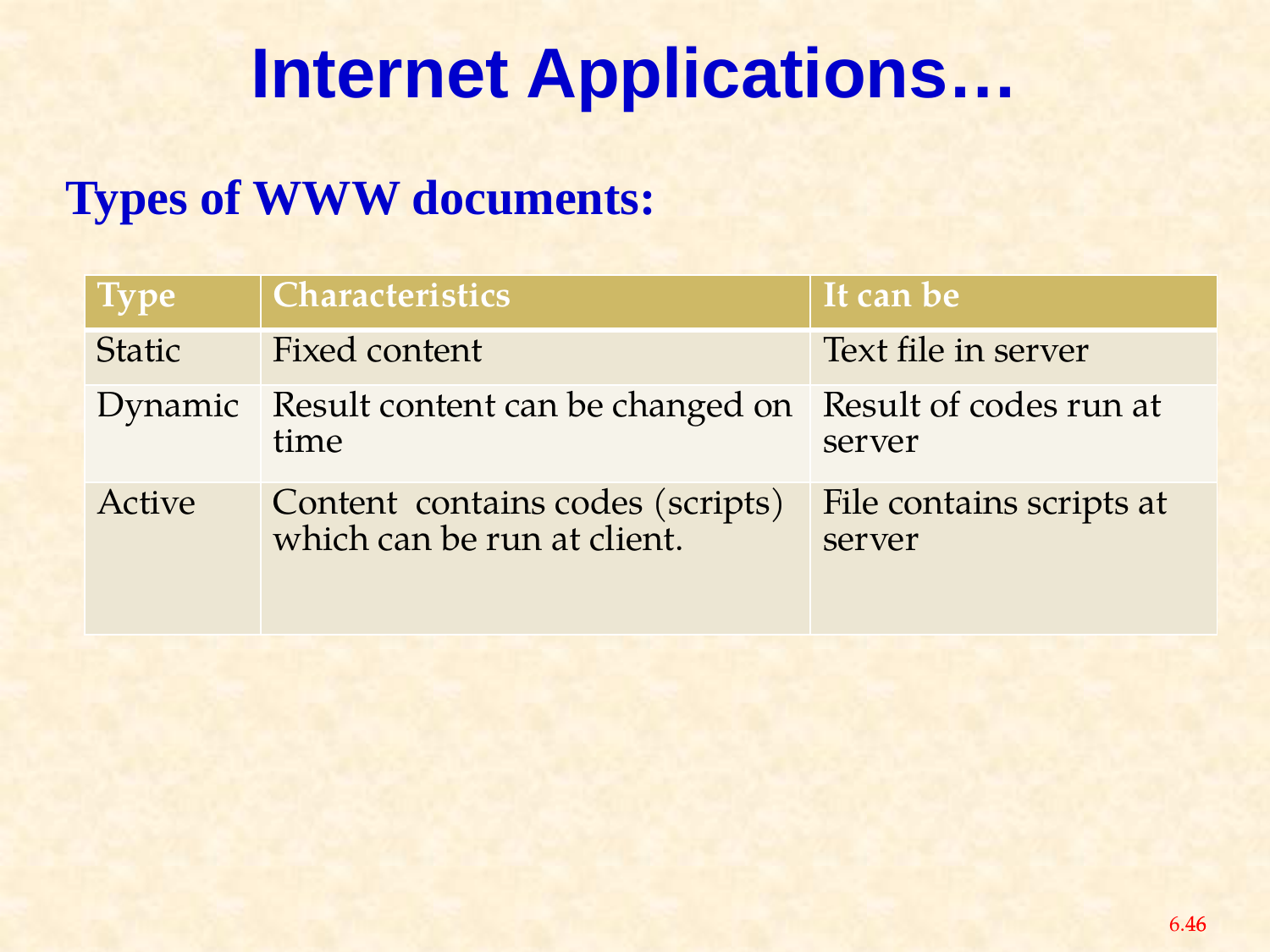

Internet Applications…
Types of WWW documents:
| Type | Characteristics | It can be |
| --- | --- | --- |
| Static | Fixed content | Text file in server |
| Dynamic | Result content can be changed on time | Result of codes run at server |
| Active | Content contains codes (scripts) which can be run at client. | File contains scripts at server |
6.46
46